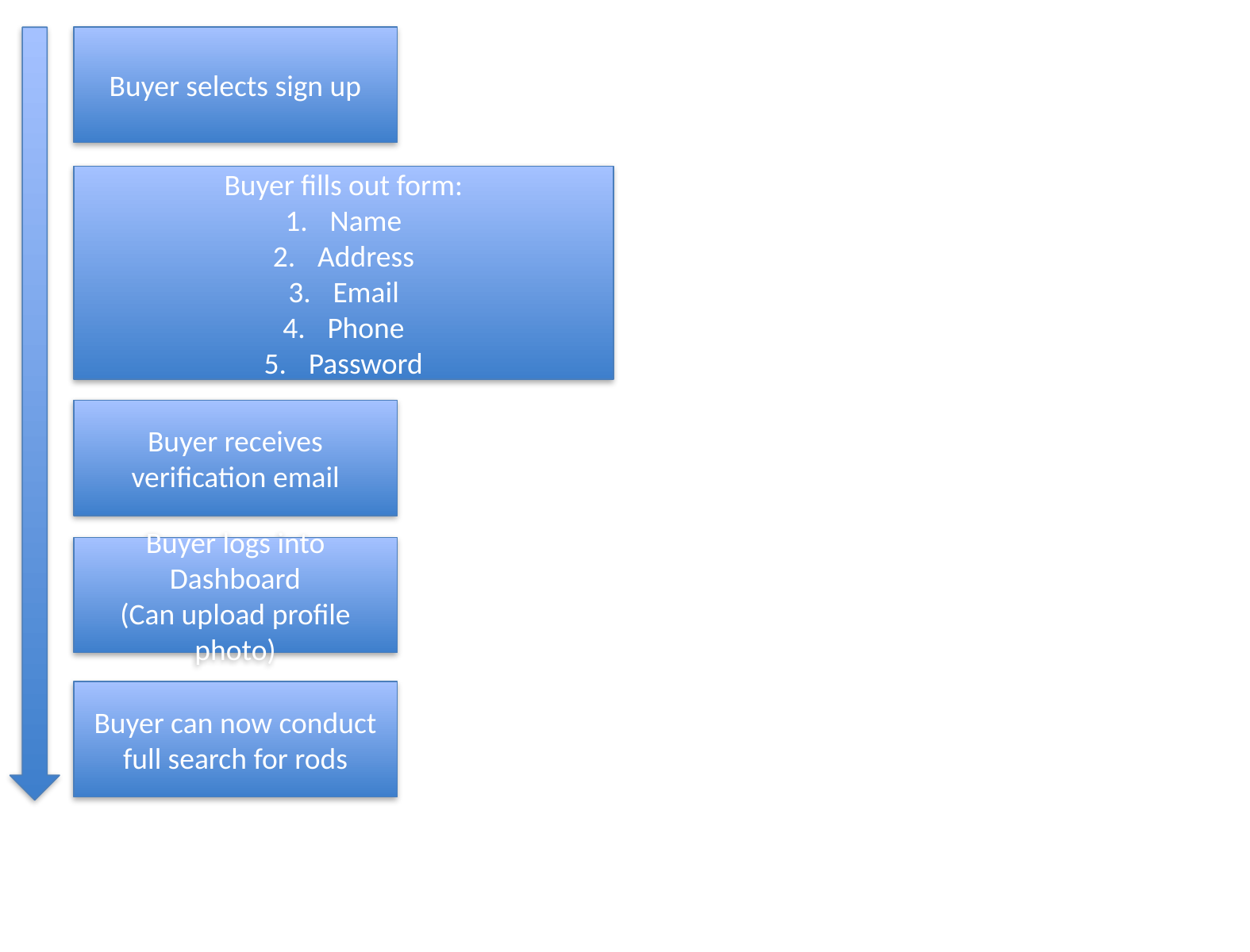

Buyer selects sign up
Buyer fills out form:
Name
Address
Email
Phone
Password
Buyer receives verification email
Buyer logs into Dashboard
(Can upload profile photo)
Buyer can now conduct full search for rods